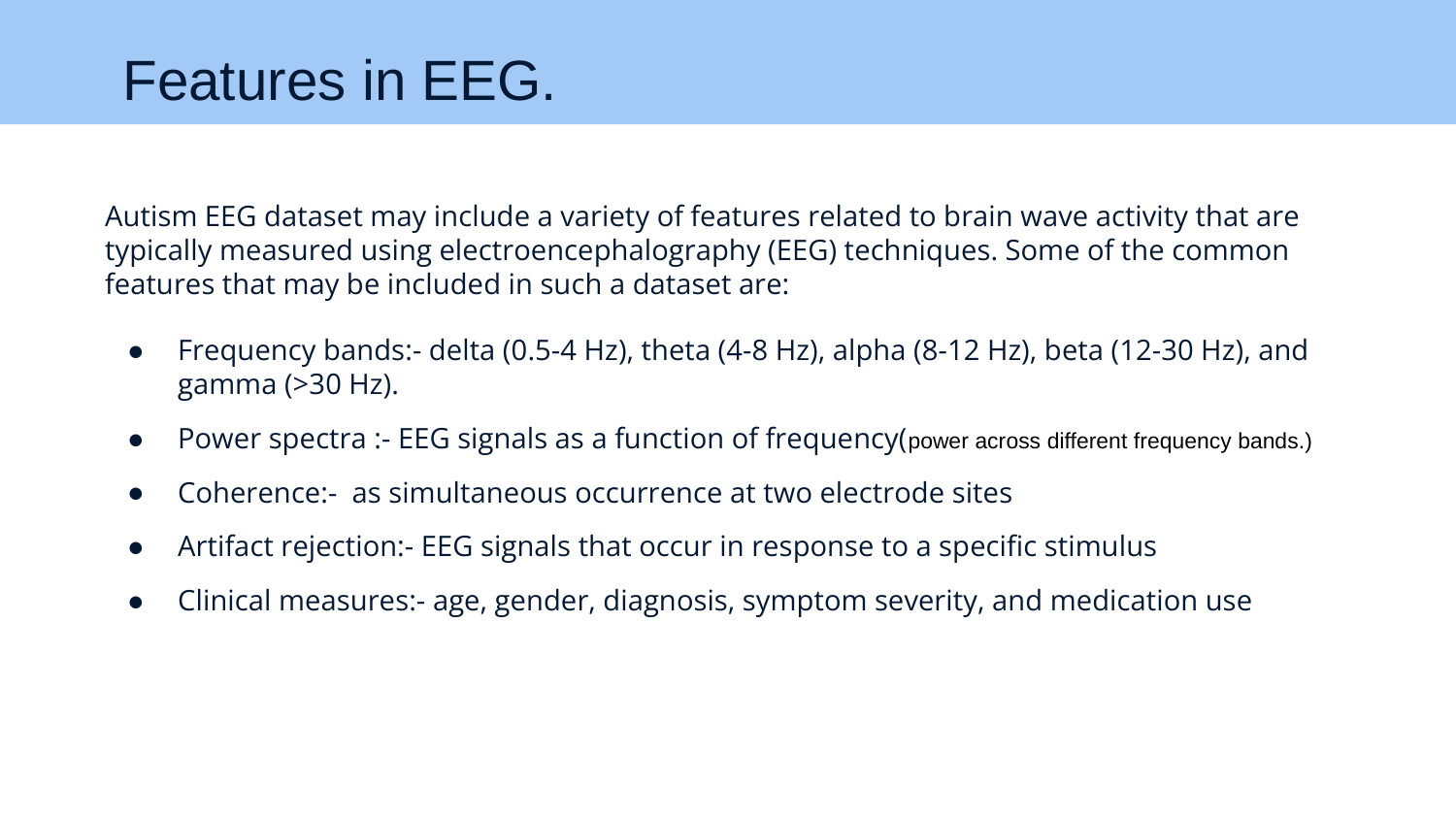

# Features in EEG.
Autism EEG dataset may include a variety of features related to brain wave activity that are typically measured using electroencephalography (EEG) techniques. Some of the common features that may be included in such a dataset are:
Frequency bands:- delta (0.5-4 Hz), theta (4-8 Hz), alpha (8-12 Hz), beta (12-30 Hz), and gamma (>30 Hz).
Power spectra :- EEG signals as a function of frequency(power across different frequency bands.)
Coherence:-  as simultaneous occurrence at two electrode sites
Artifact rejection:- EEG signals that occur in response to a specific stimulus
Clinical measures:- age, gender, diagnosis, symptom severity, and medication use